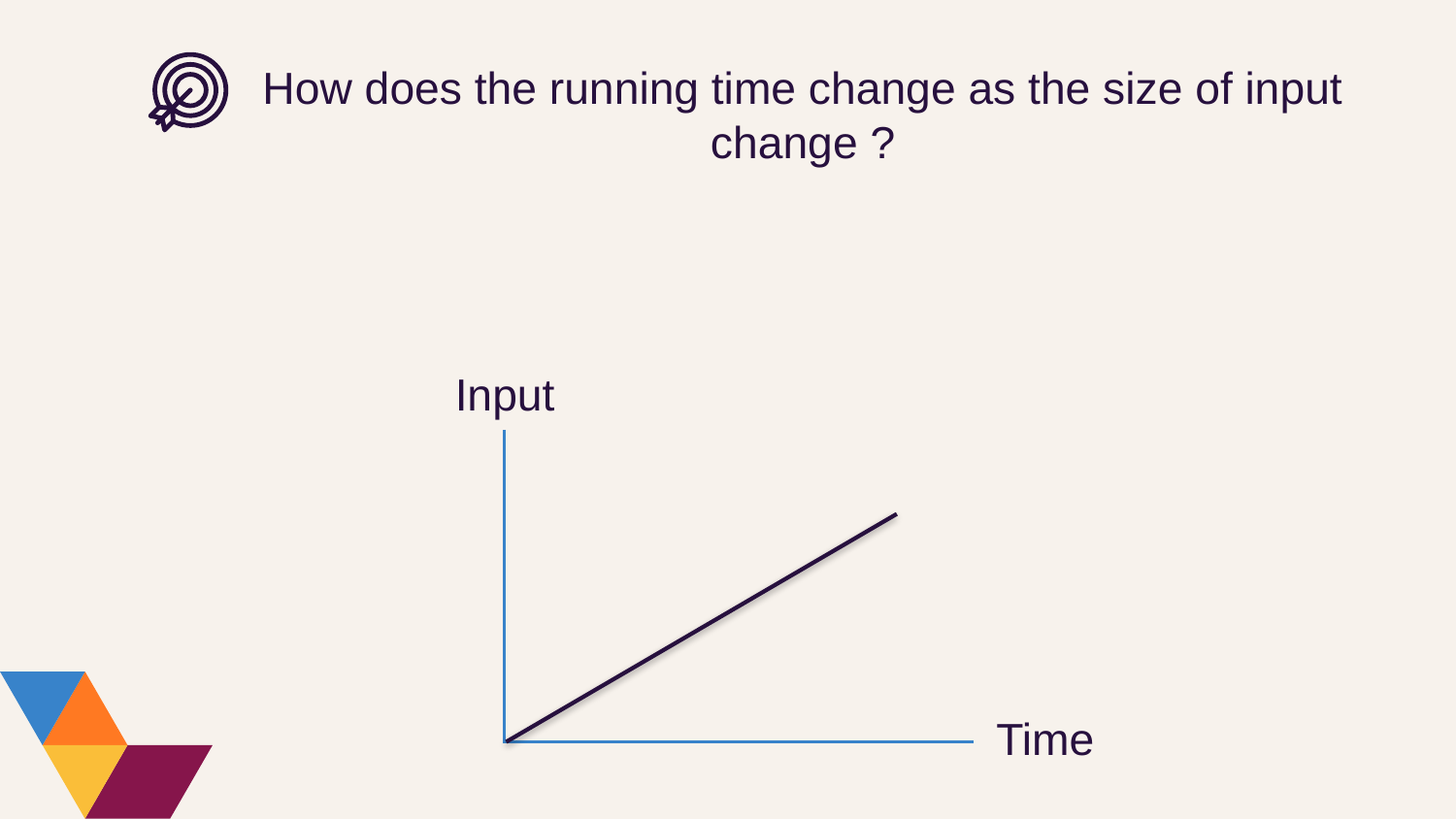

How does the running time change as the size of input change ?

Input
Time